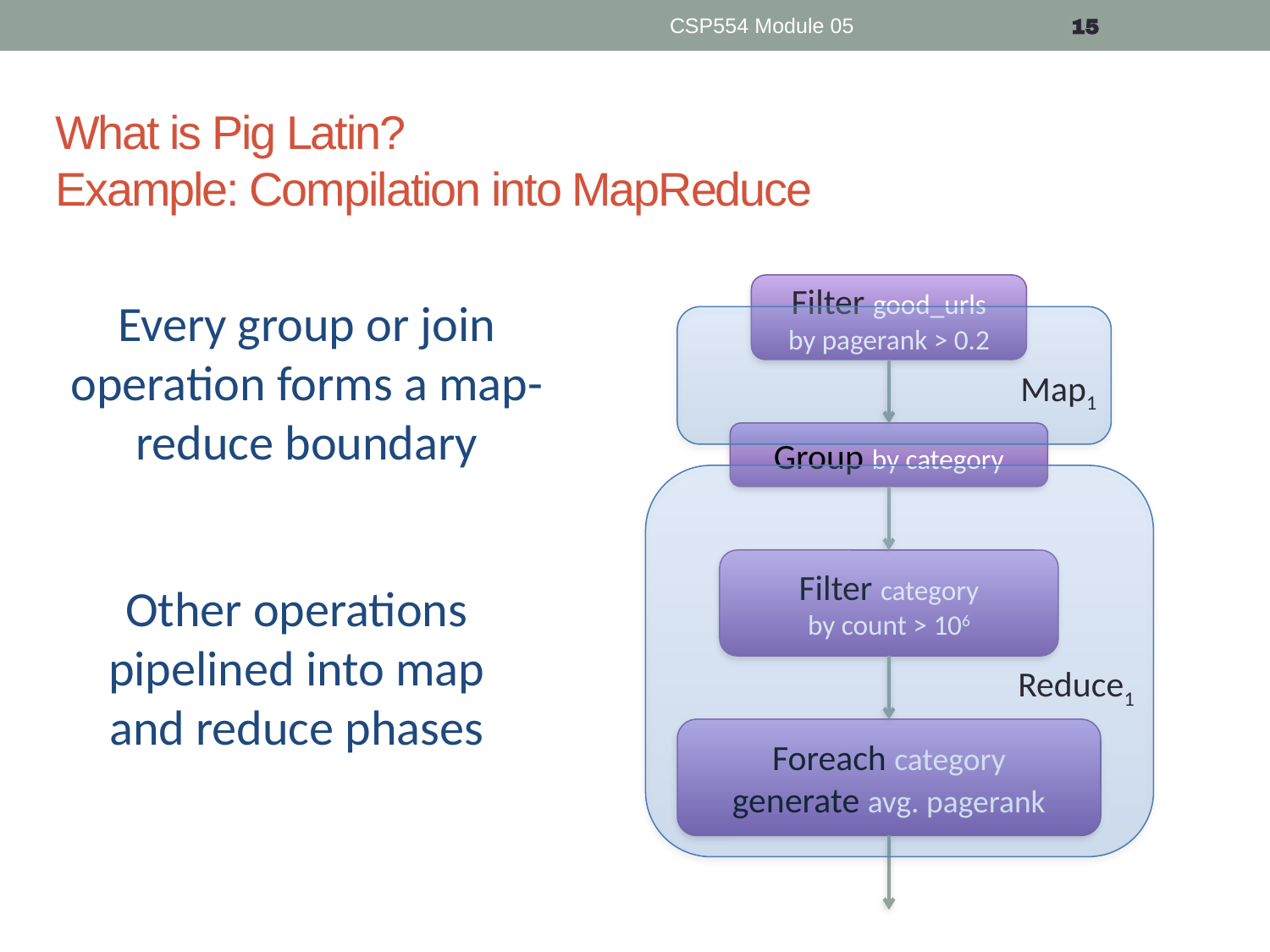

15
CSP554 Module 05
# What is Pig Latin? Example: Compilation into MapReduce
Filter good_urls
by pagerank > 0.2
Every group or join operation forms a map-reduce boundary

Map1
Group by category

Filter category
by count > 106
Other operations pipelined into map and reduce phases
Reduce1
Foreach category
generate avg. pagerank